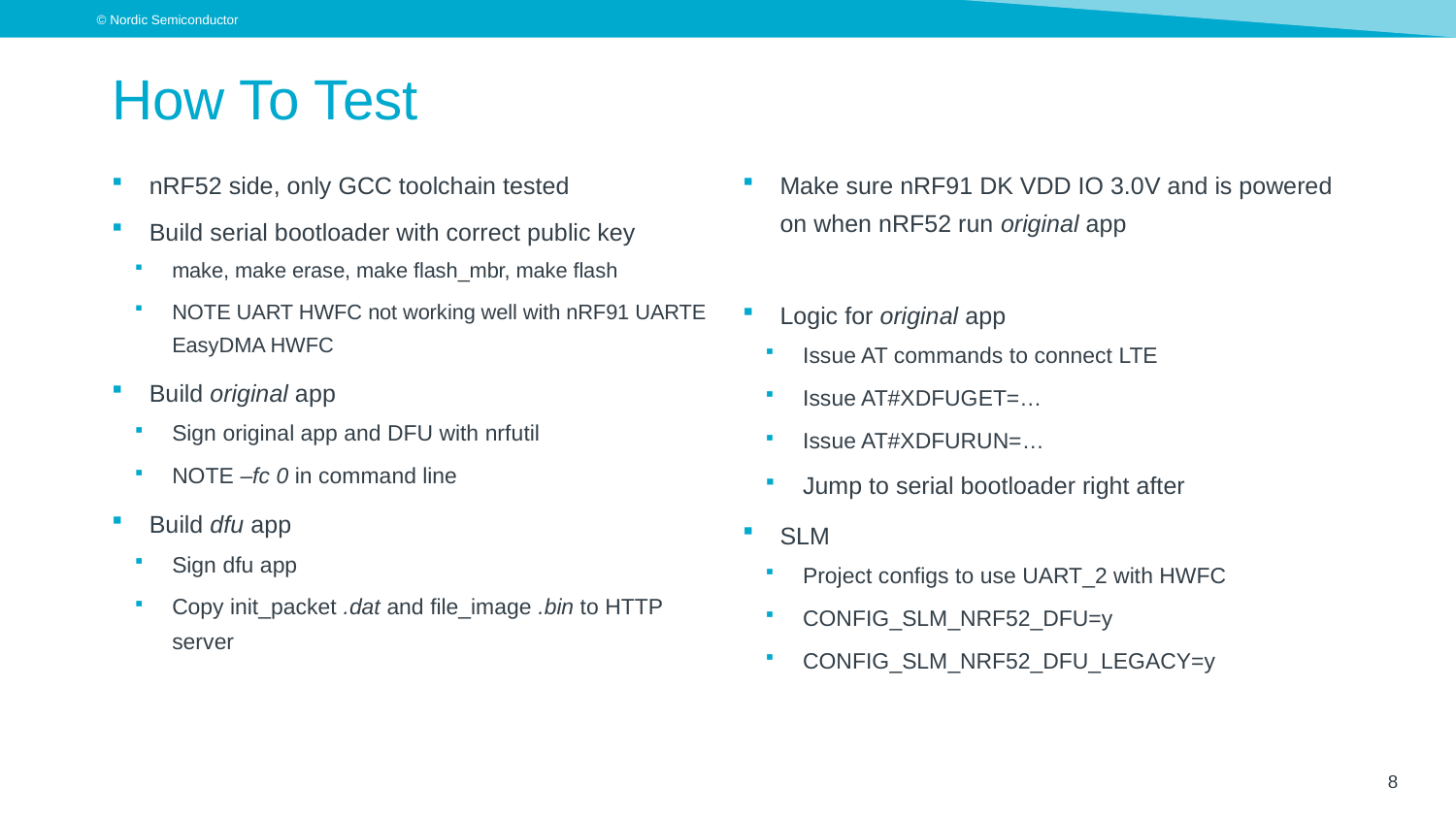

# How To Test
nRF52 side, only GCC toolchain tested
Build serial bootloader with correct public key
make, make erase, make flash_mbr, make flash
NOTE UART HWFC not working well with nRF91 UARTE EasyDMA HWFC
Build original app
Sign original app and DFU with nrfutil
NOTE –fc 0 in command line
Build dfu app
Sign dfu app
Copy init_packet .dat and file_image .bin to HTTP server
Make sure nRF91 DK VDD IO 3.0V and is powered on when nRF52 run original app

Logic for original app
Issue AT commands to connect LTE
Issue AT#XDFUGET=…
Issue AT#XDFURUN=…
Jump to serial bootloader right after
SLM
Project configs to use UART_2 with HWFC
CONFIG_SLM_NRF52_DFU=y
CONFIG_SLM_NRF52_DFU_LEGACY=y
8